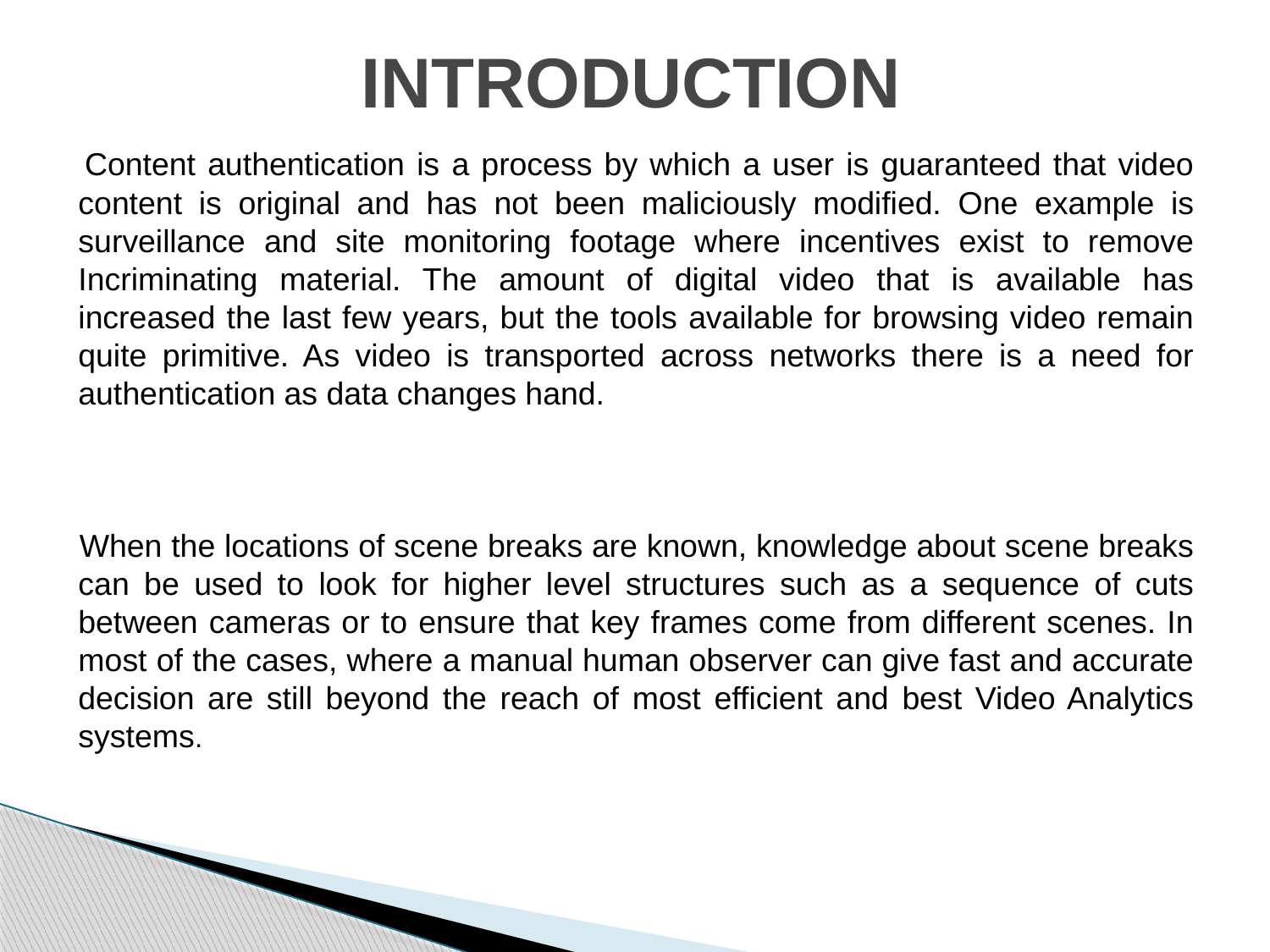

# INTRODUCTION
   Content authentication is a process by which a user is guaranteed that video content is original and has not been maliciously modified. One example is surveillance and site monitoring footage where incentives exist to remove Incriminating material. The amount of digital video that is available has increased the last few years, but the tools available for browsing video remain quite primitive. As video is transported across networks there is a need for authentication as data changes hand.

    When the locations of scene breaks are known, knowledge about scene breaks can be used to look for higher level structures such as a sequence of cuts between cameras or to ensure that key frames come from different scenes. In most of the cases, where a manual human observer can give fast and accurate decision are still beyond the reach of most efficient and best Video Analytics systems.